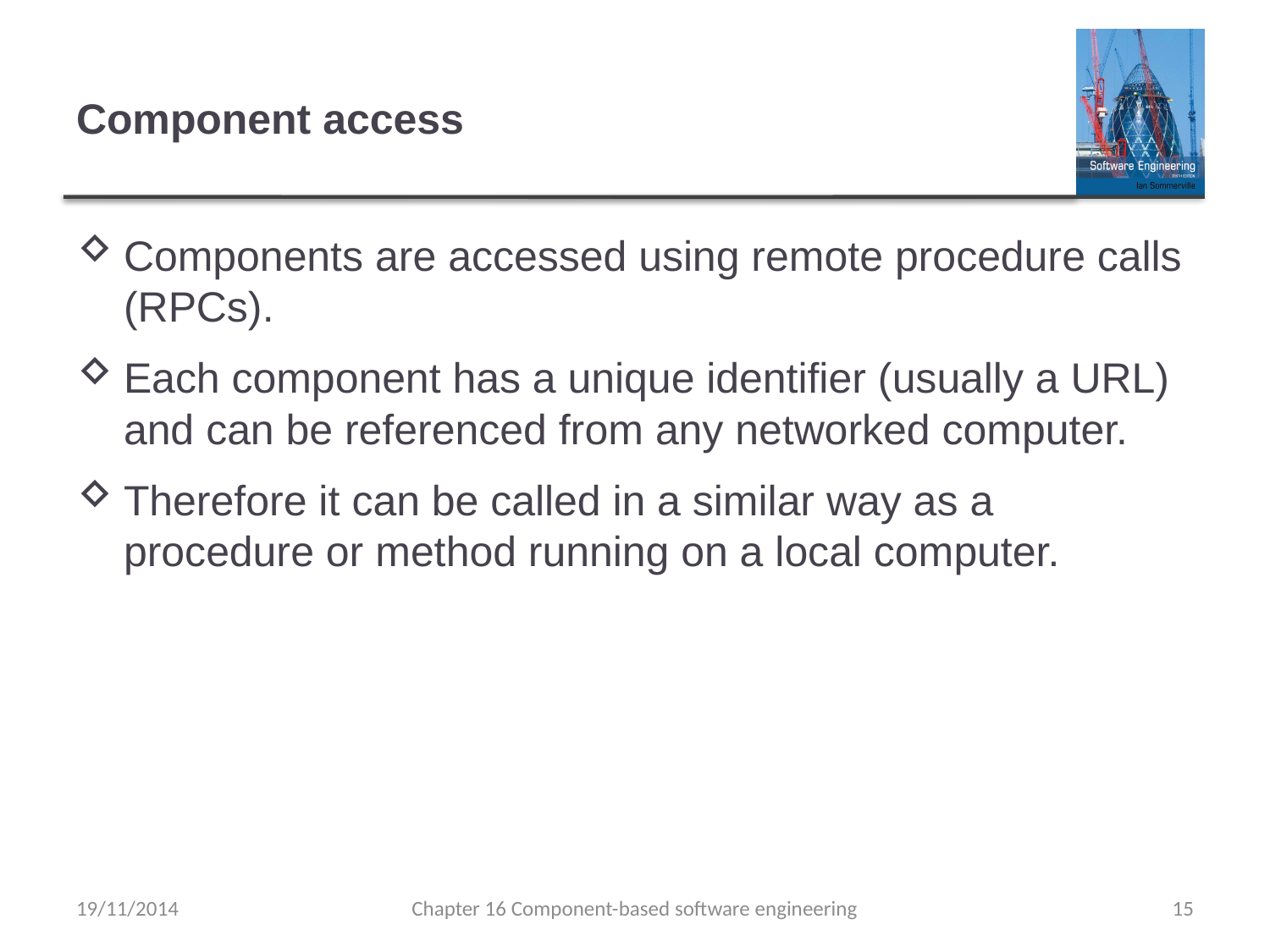

# Component access
Components are accessed using remote procedure calls (RPCs).
Each component has a unique identifier (usually a URL) and can be referenced from any networked computer.
Therefore it can be called in a similar way as a procedure or method running on a local computer.

19/11/2014
Chapter 16 Component-based software engineering
15